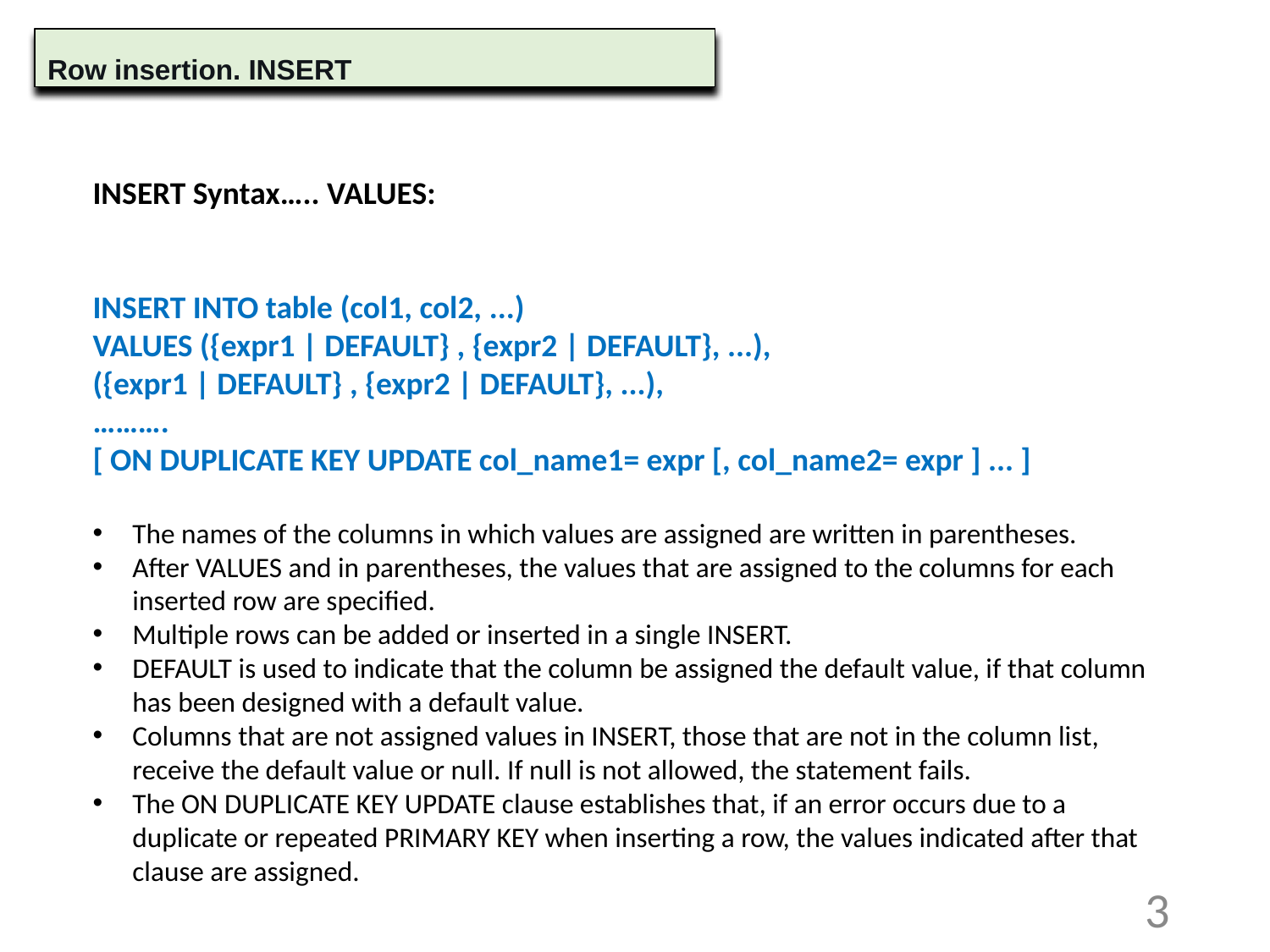

Row insertion. INSERT
INSERT Syntax….. VALUES:

INSERT INTO table (col1, col2, ...)
VALUES ({expr1 | DEFAULT} , {expr2 | DEFAULT}, ...),
({expr1 | DEFAULT} , {expr2 | DEFAULT}, ...),
……….
[ ON DUPLICATE KEY UPDATE col_name1= expr [, col_name2= expr ] ... ]

The names of the columns in which values are assigned are written in parentheses.
After VALUES and in parentheses, the values that are assigned to the columns for each inserted row are specified.
Multiple rows can be added or inserted in a single INSERT.
DEFAULT is used to indicate that the column be assigned the default value, if that column has been designed with a default value.
Columns that are not assigned values in INSERT, those that are not in the column list, receive the default value or null. If null is not allowed, the statement fails.
The ON DUPLICATE KEY UPDATE clause establishes that, if an error occurs due to a duplicate or repeated PRIMARY KEY when inserting a row, the values indicated after that clause are assigned.

3